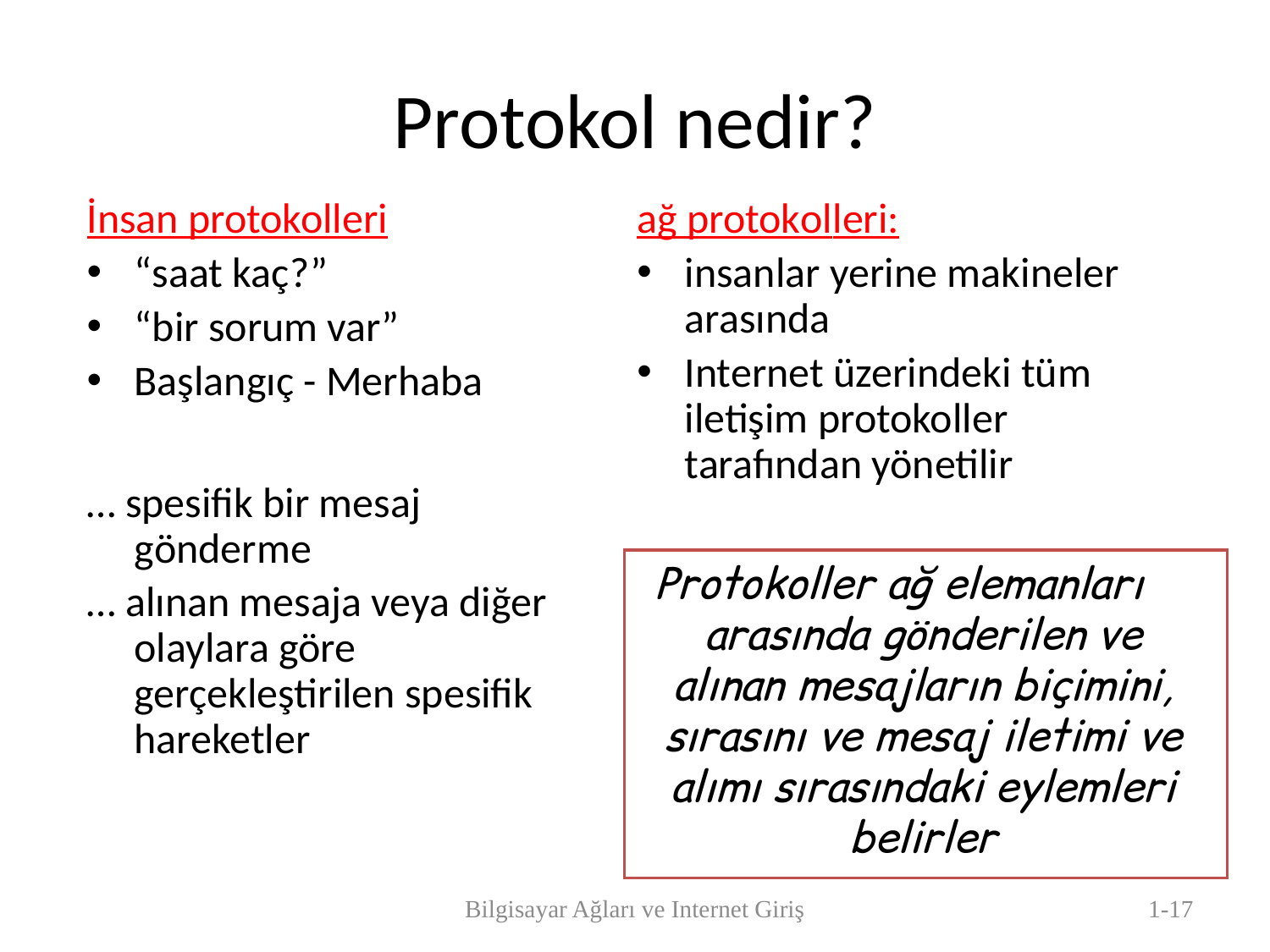

# Protokol nedir?
İnsan protokolleri
“saat kaç?”
“bir sorum var”
Başlangıç - Merhaba

… spesifik bir mesaj gönderme
… alınan mesaja veya diğer olaylara göre gerçekleştirilen spesifik hareketler
ağ protokolleri:
insanlar yerine makineler arasında
Internet üzerindeki tüm iletişim protokoller tarafından yönetilir
Protokoller ağ elemanları arasında gönderilen ve alınan mesajların biçimini, sırasını ve mesaj iletimi ve alımı sırasındaki eylemleri belirler

Bilgisayar Ağları ve Internet Giriş
1-17